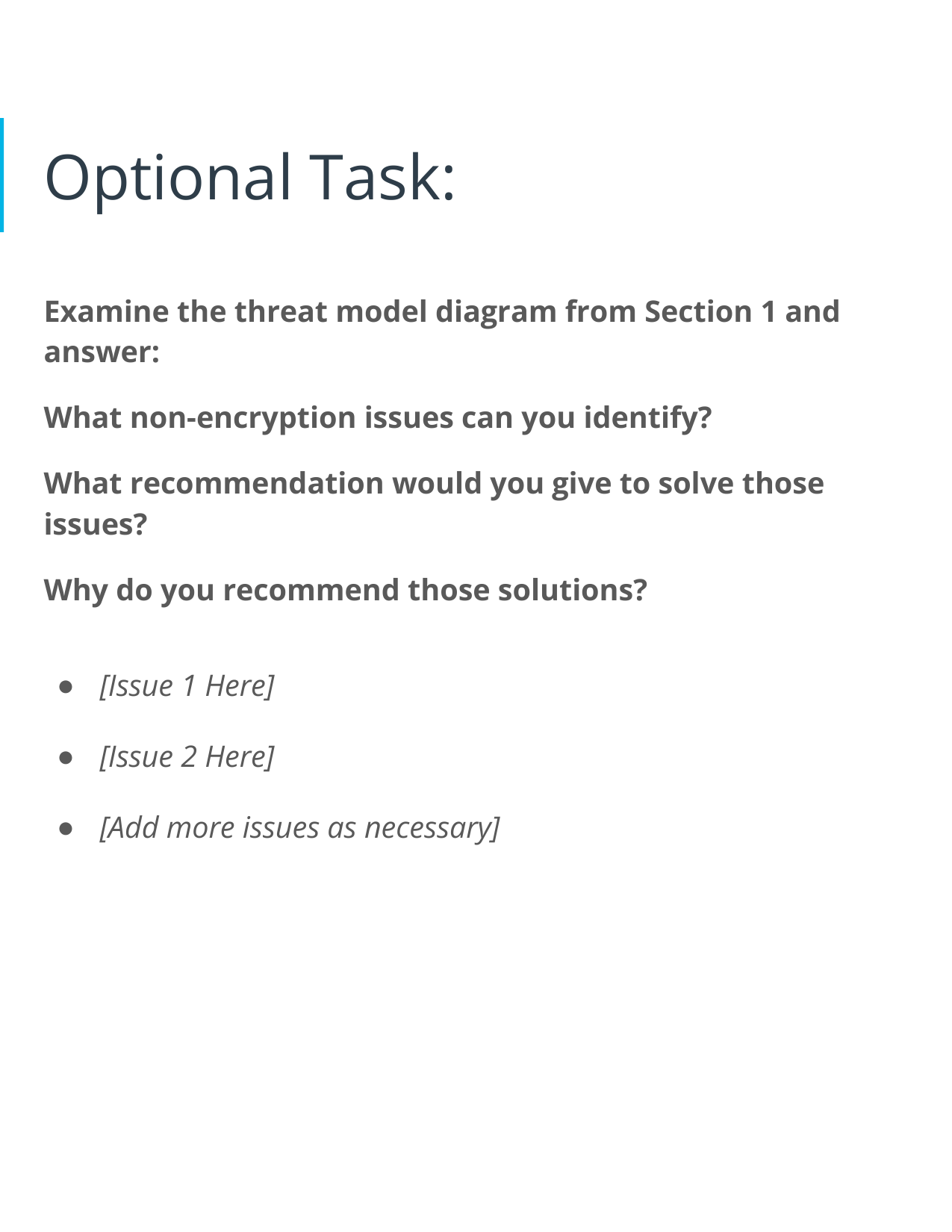

# Optional Task:
Examine the threat model diagram from Section 1 and answer:
What non-encryption issues can you identify?
What recommendation would you give to solve those issues?
Why do you recommend those solutions?
[Issue 1 Here]
[Issue 2 Here]
[Add more issues as necessary]